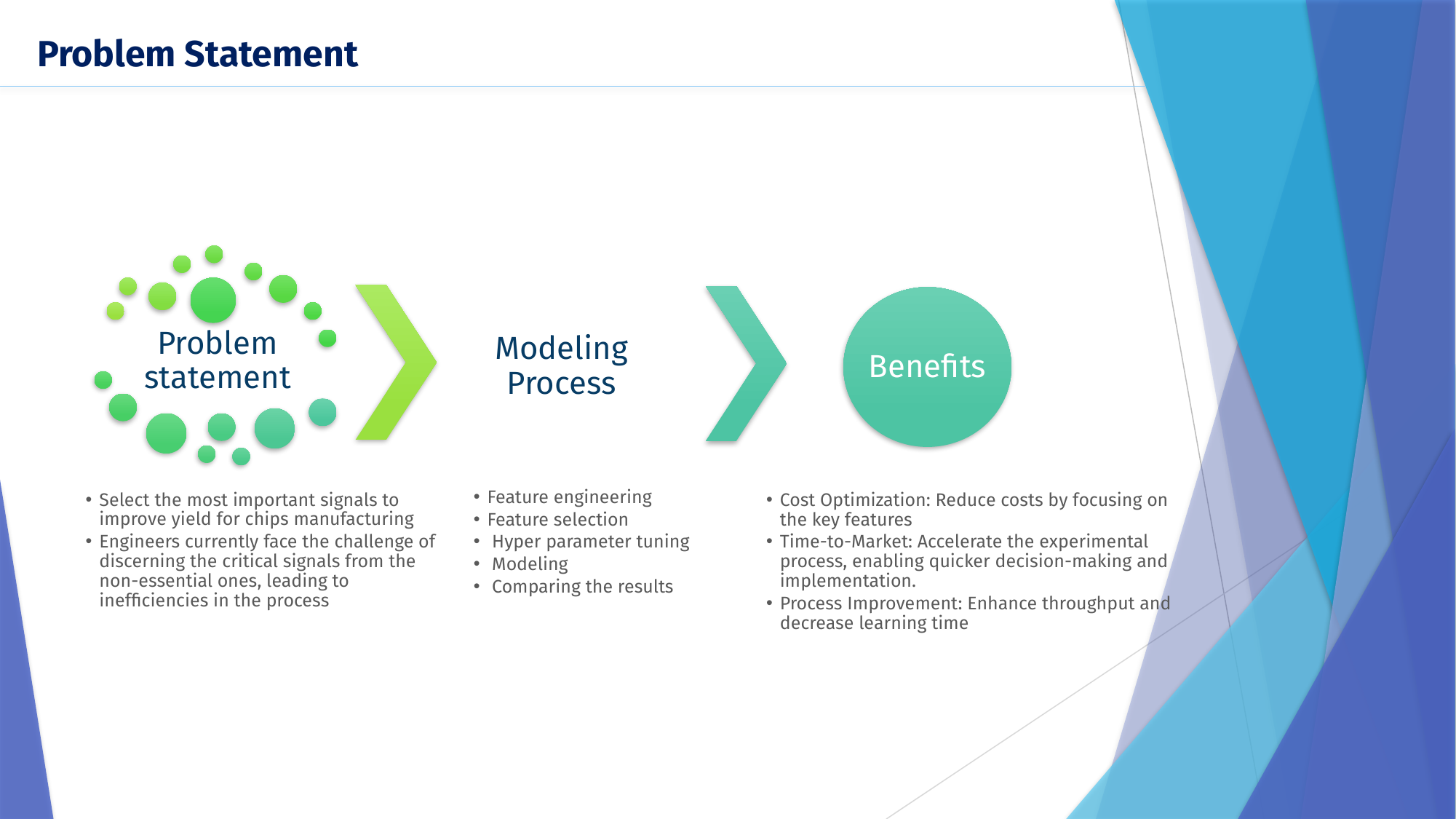

# Problem Statement
Problem statement
Select the most important signals to improve yield for chips manufacturing
Engineers currently face the challenge of discerning the critical signals from the non-essential ones, leading to inefficiencies in the process

Modeling Process
Feature engineering
Feature selection
 Hyper parameter tuning
 Modeling
 Comparing the results
Benefits
Cost Optimization: Reduce costs by focusing on the key features
Time-to-Market: Accelerate the experimental process, enabling quicker decision-making and implementation.
Process Improvement: Enhance throughput and decrease learning time